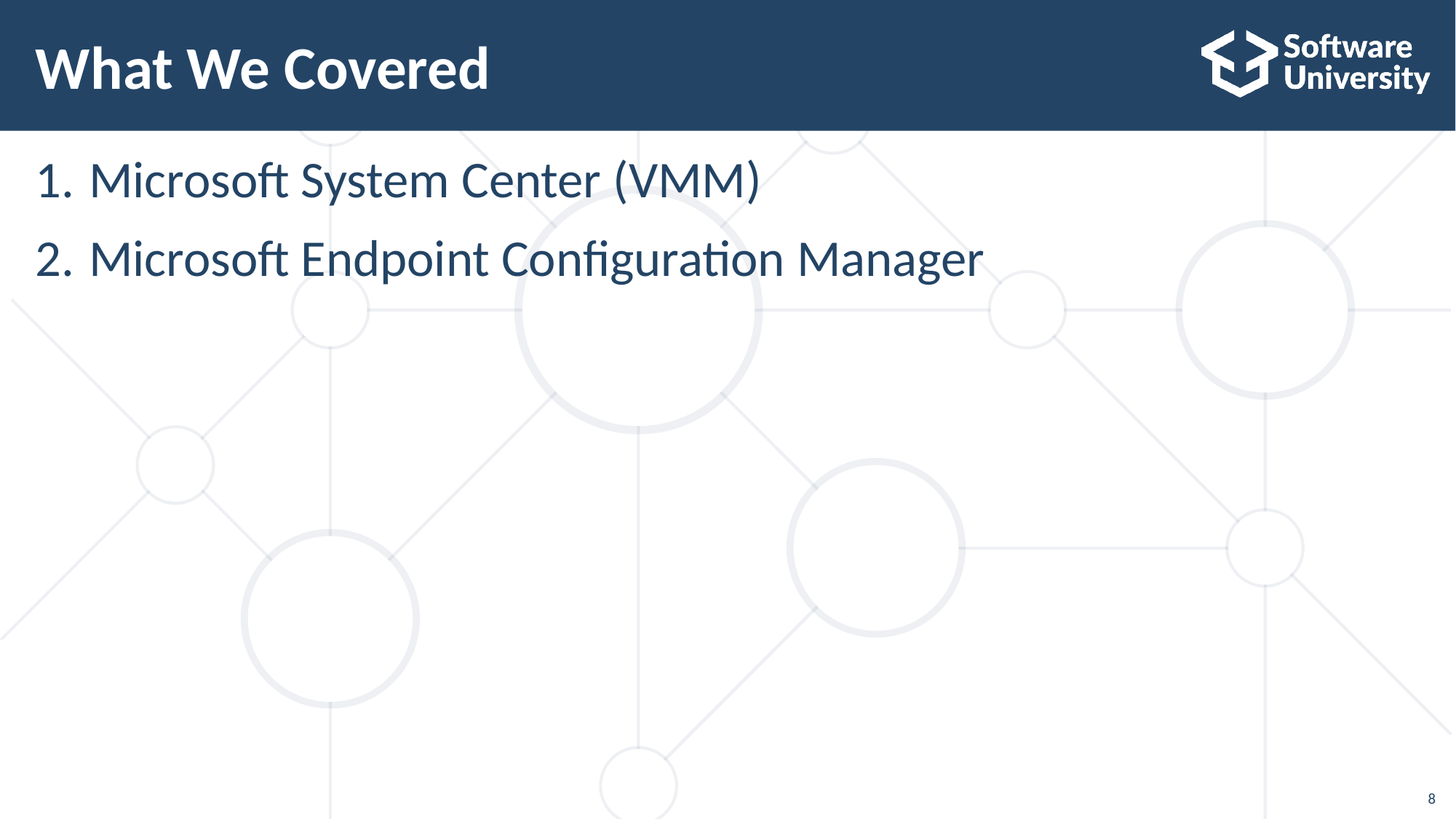

# What We Covered
Microsoft System Center (VMM)
Microsoft Endpoint Configuration Manager
8